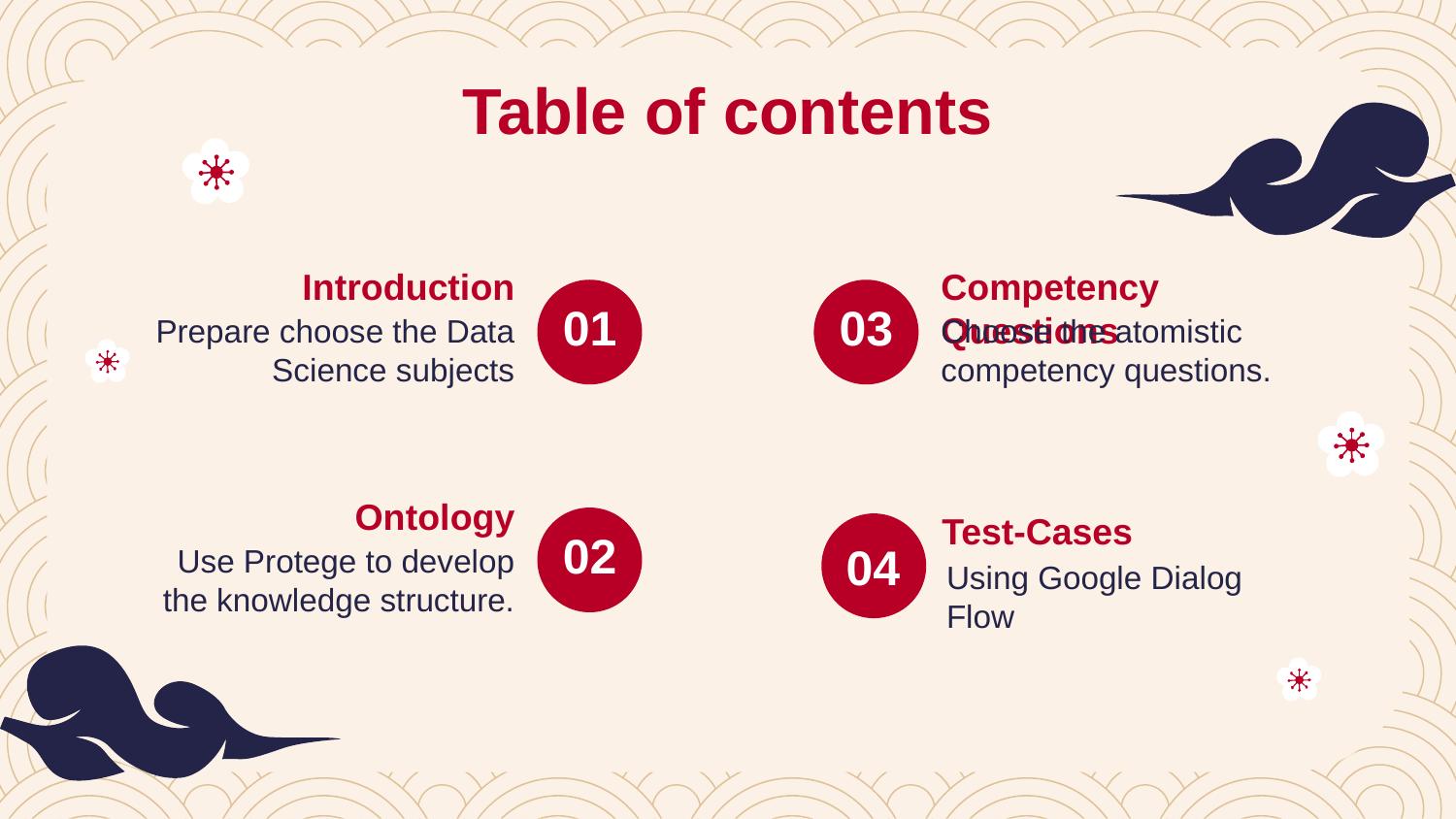

# Table of contents
Introduction
Competency Questions

01
03
Prepare choose the Data Science subjects
Choose the atomistic competency questions.

Ontology
Test-Cases

02
Use Protege to develop the knowledge structure.
 04
Using Google Dialog Flow